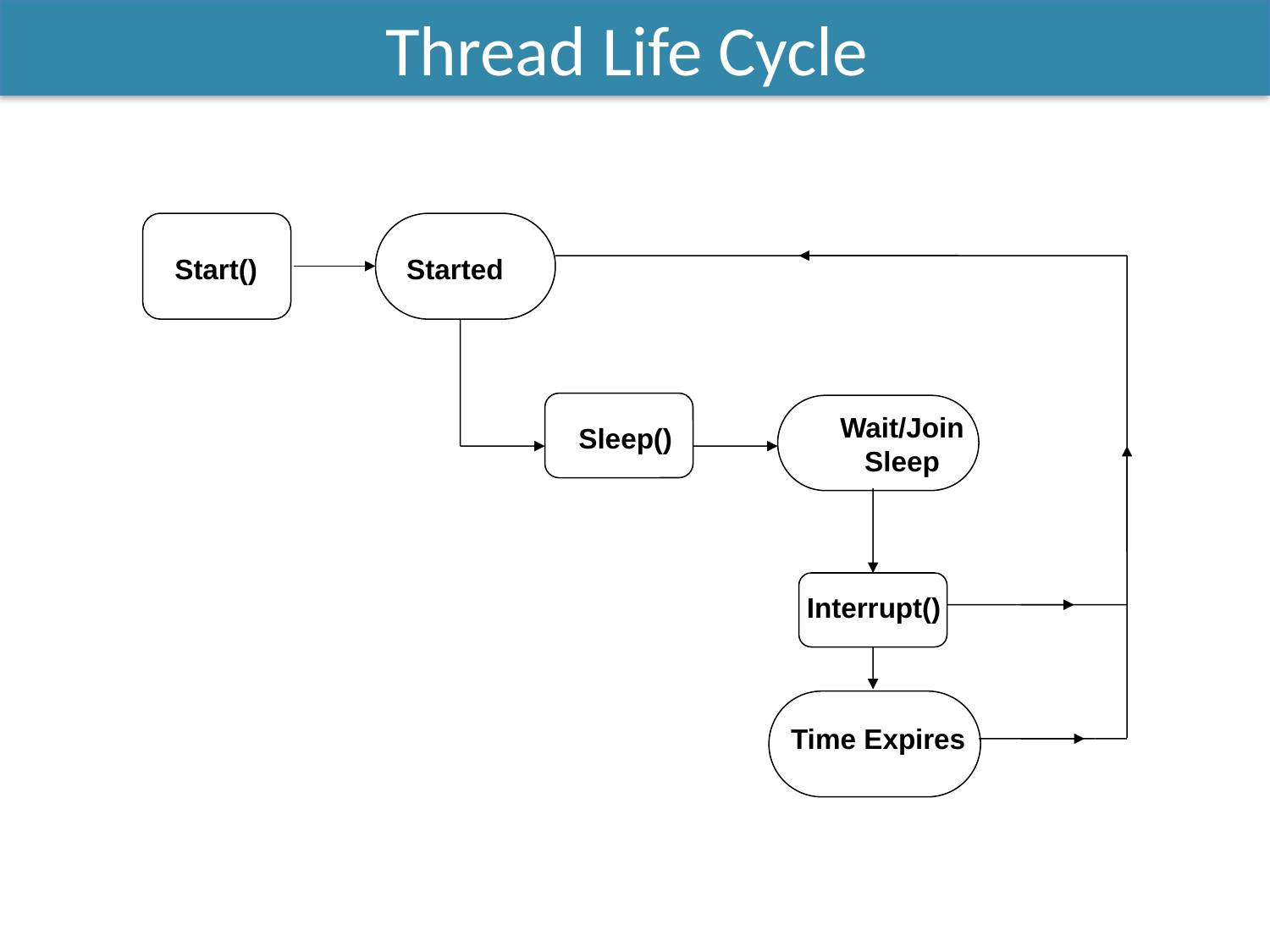

Thread Life Cycle

Start()
Started

Wait/Join
Sleep
Sleep()

Interrupt()

Time Expires